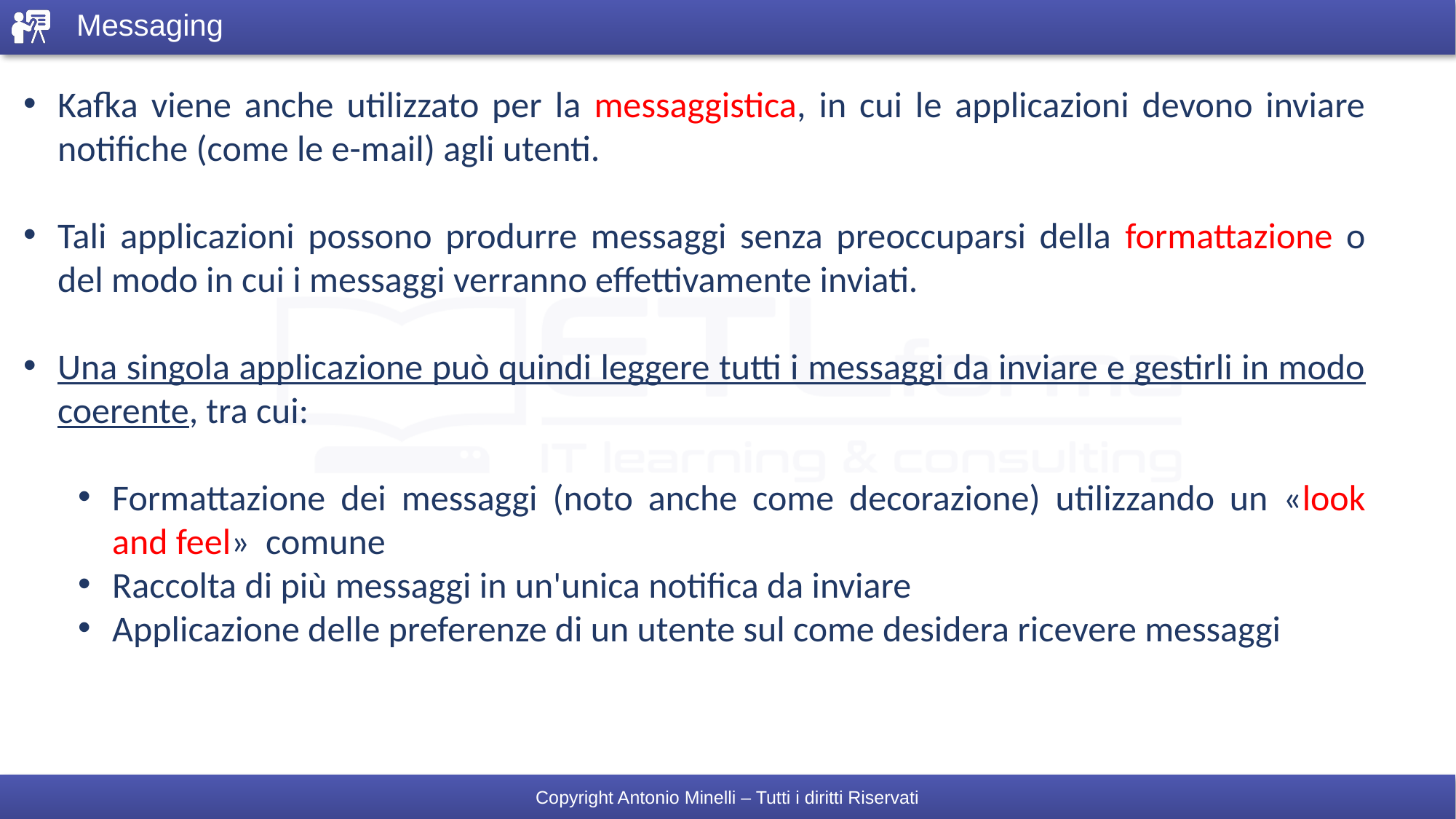

# Messaging
Kafka viene anche utilizzato per la messaggistica, in cui le applicazioni devono inviare notifiche (come le e-mail) agli utenti.

Tali applicazioni possono produrre messaggi senza preoccuparsi della formattazione o del modo in cui i messaggi verranno effettivamente inviati.

Una singola applicazione può quindi leggere tutti i messaggi da inviare e gestirli in modo coerente, tra cui:

Formattazione dei messaggi (noto anche come decorazione) utilizzando un «look and feel»  comune
Raccolta di più messaggi in un'unica notifica da inviare
Applicazione delle preferenze di un utente sul come desidera ricevere messaggi